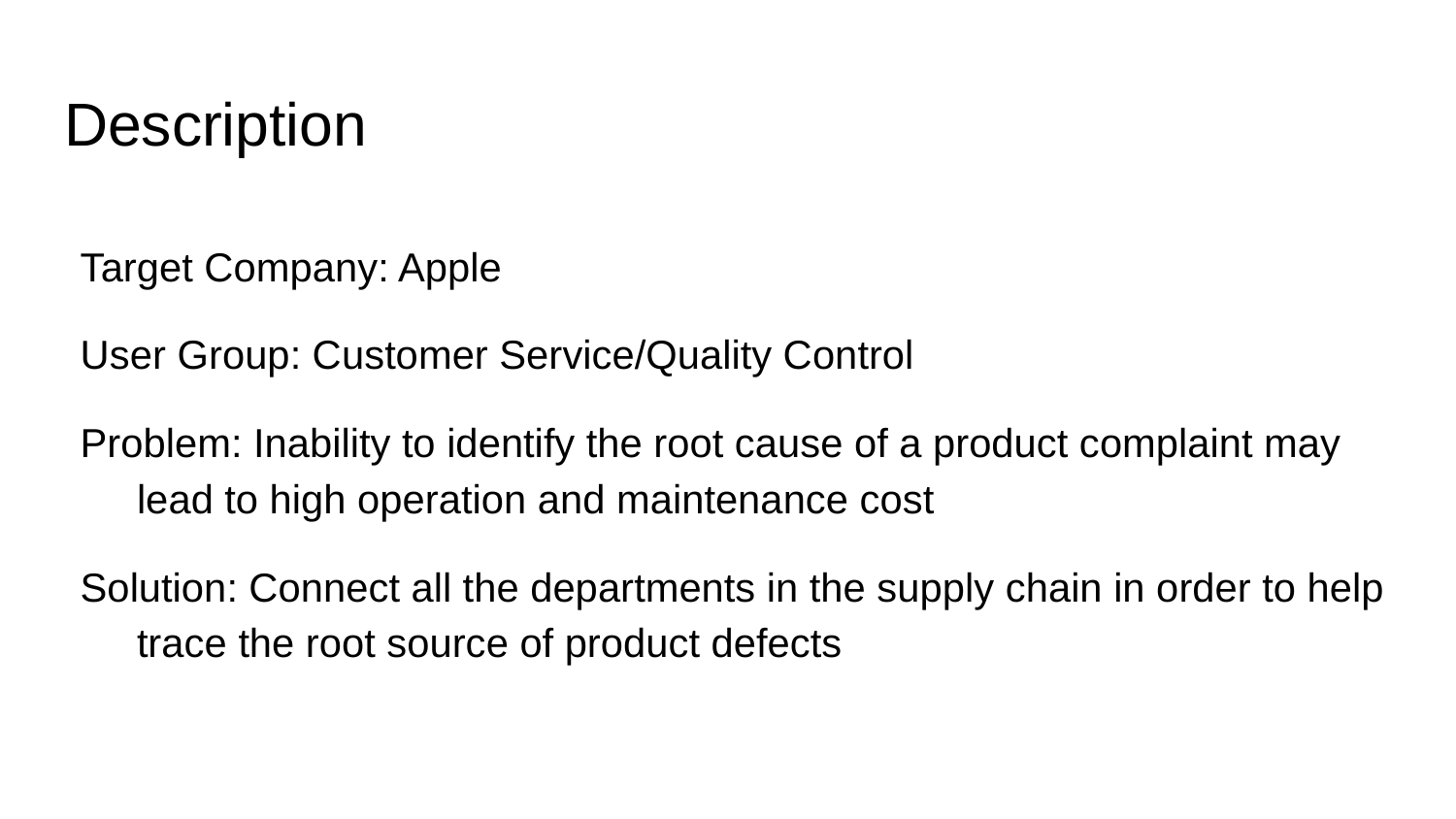

# Description
Target Company: Apple
User Group: Customer Service/Quality Control
Problem: Inability to identify the root cause of a product complaint may lead to high operation and maintenance cost
Solution: Connect all the departments in the supply chain in order to help trace the root source of product defects